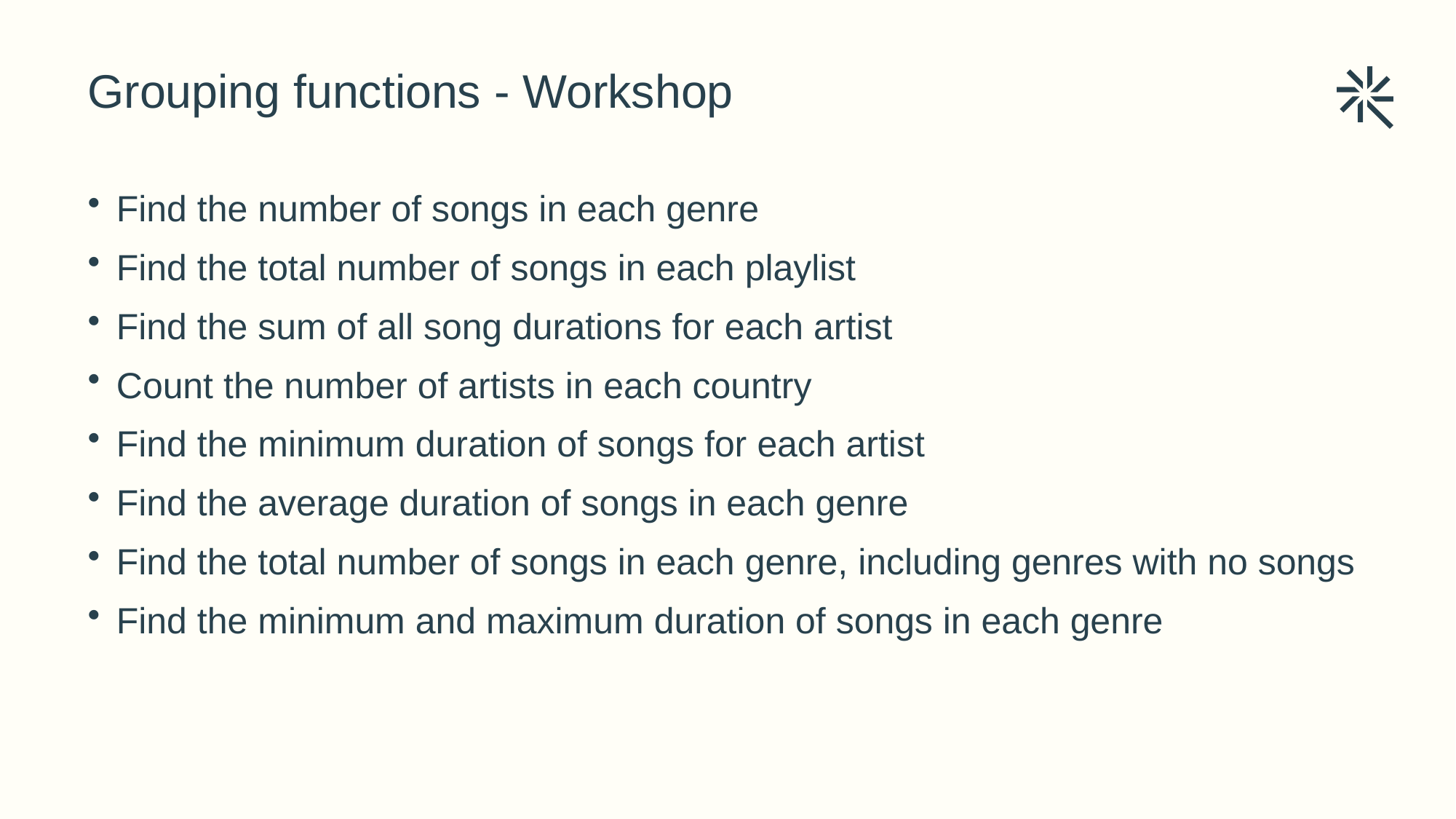

# Grouping functions - Workshop
Find the number of songs in each genre
Find the total number of songs in each playlist
Find the sum of all song durations for each artist
Count the number of artists in each country
Find the minimum duration of songs for each artist
Find the average duration of songs in each genre
Find the total number of songs in each genre, including genres with no songs
Find the minimum and maximum duration of songs in each genre